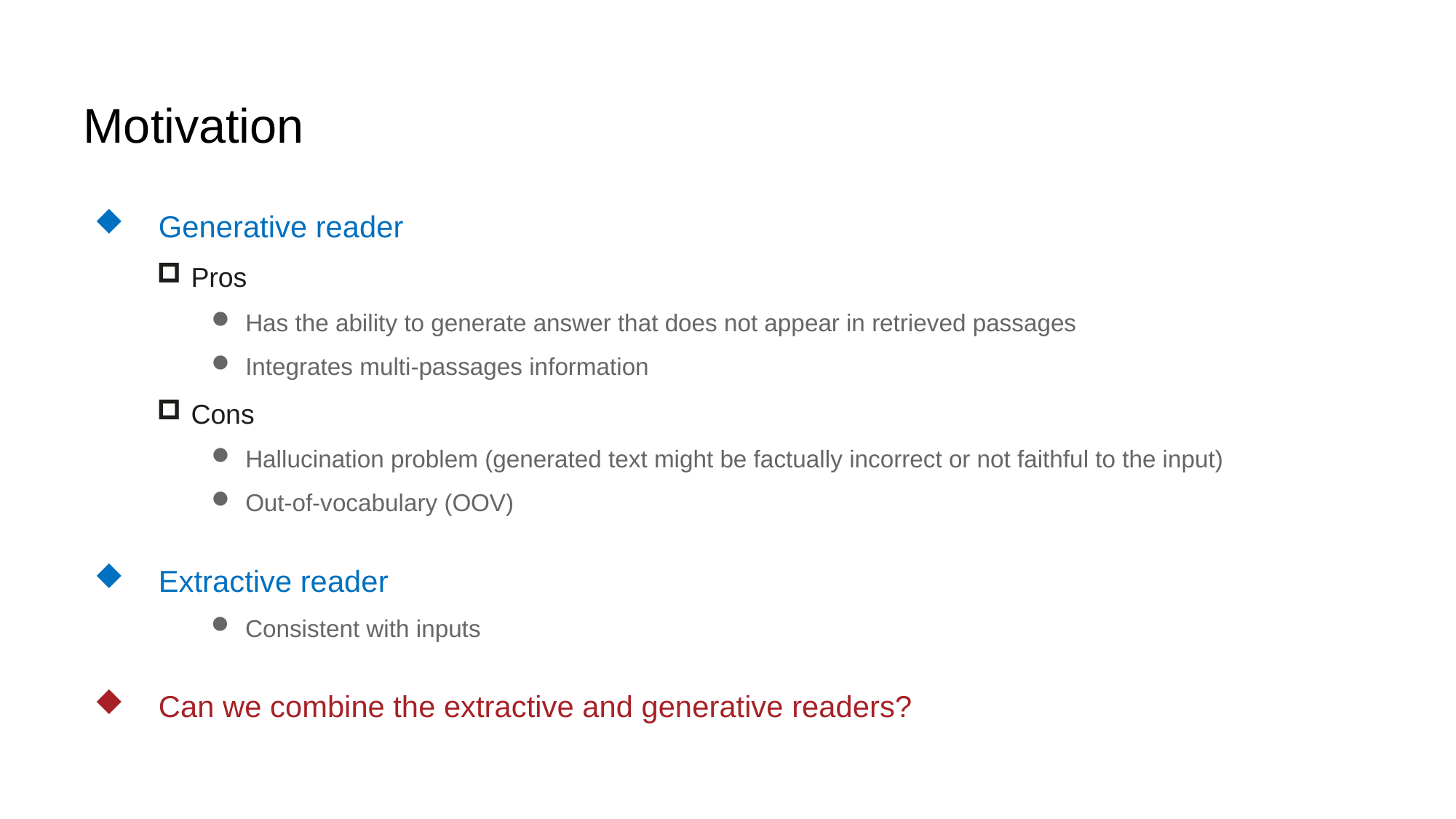

Motivation

Generative reader
Pros
Has the ability to generate answer that does not appear in retrieved passages
Integrates multi-passages information
Cons
Hallucination problem (generated text might be factually incorrect or not faithful to the input)
Out-of-vocabulary (OOV)

Extractive reader
Consistent with inputs

Can we combine the extractive and generative readers?